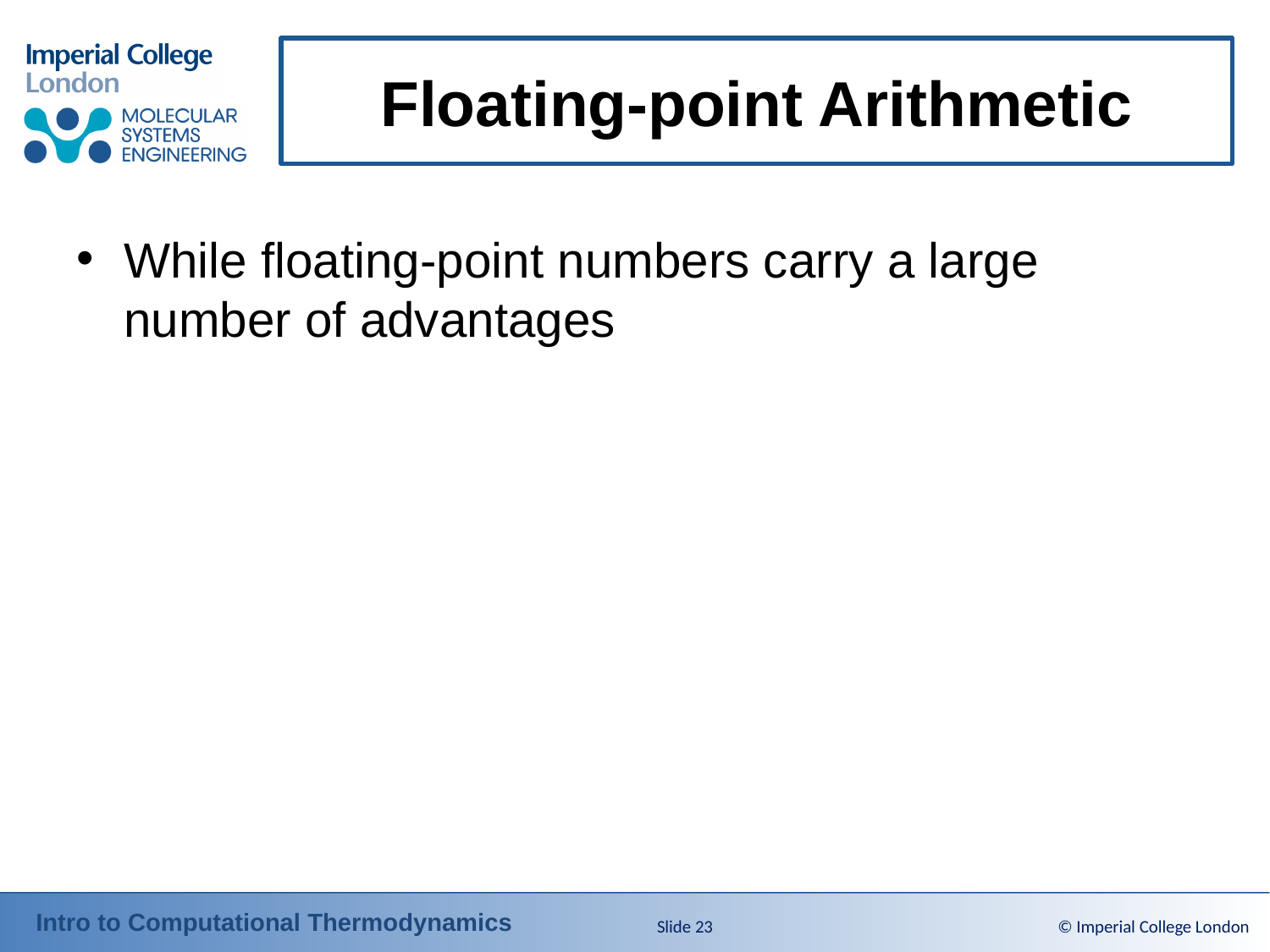

# Floating-point Arithmetic
While floating-point numbers carry a large number of advantages
Slide 23
© Imperial College London